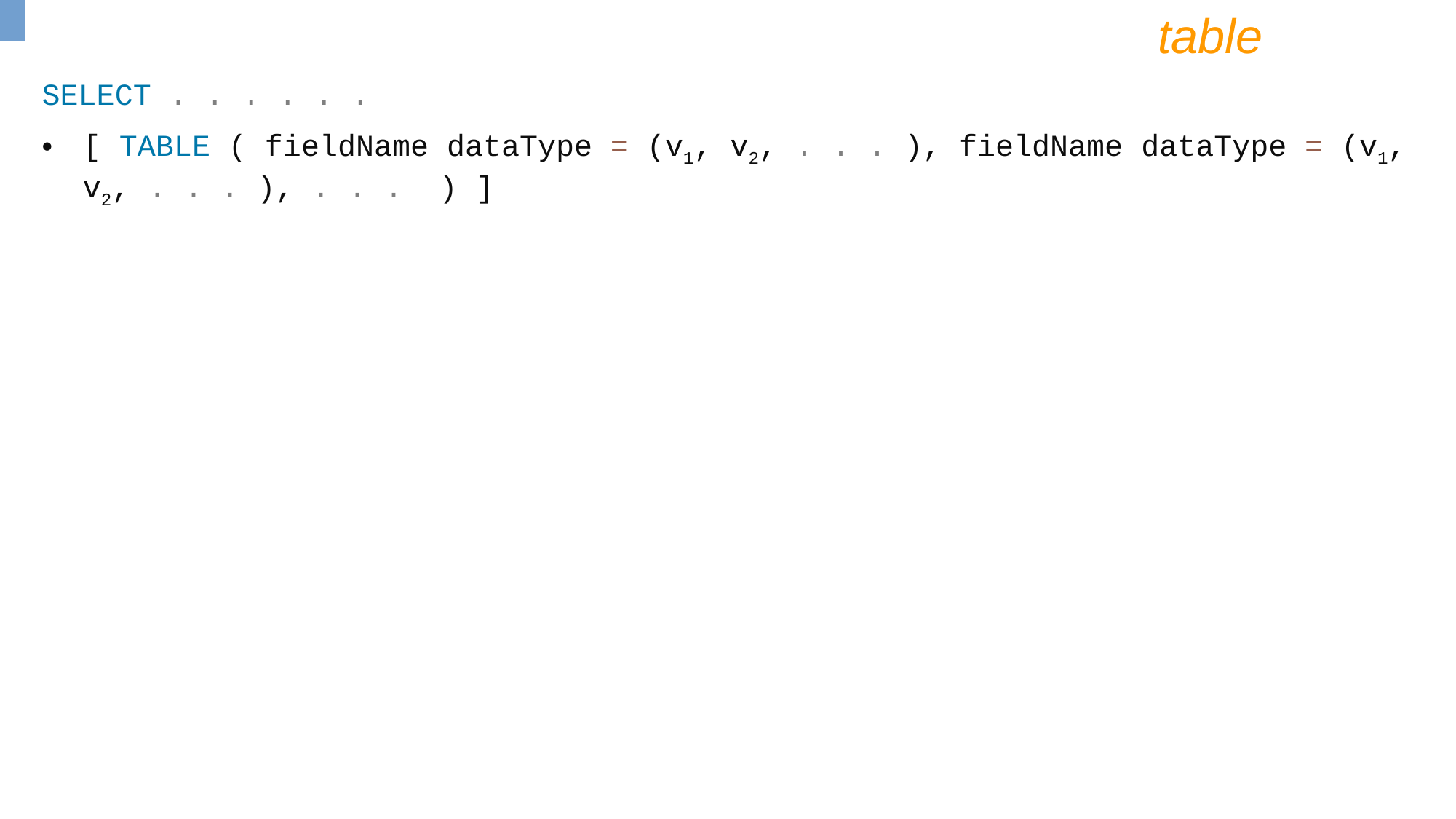

table
SELECT . . . . . .

[ TABLE ( fieldName dataType = (v1, v2, . . . ), fieldName dataType = (v1, v2, . . . ), . . .  ) ]